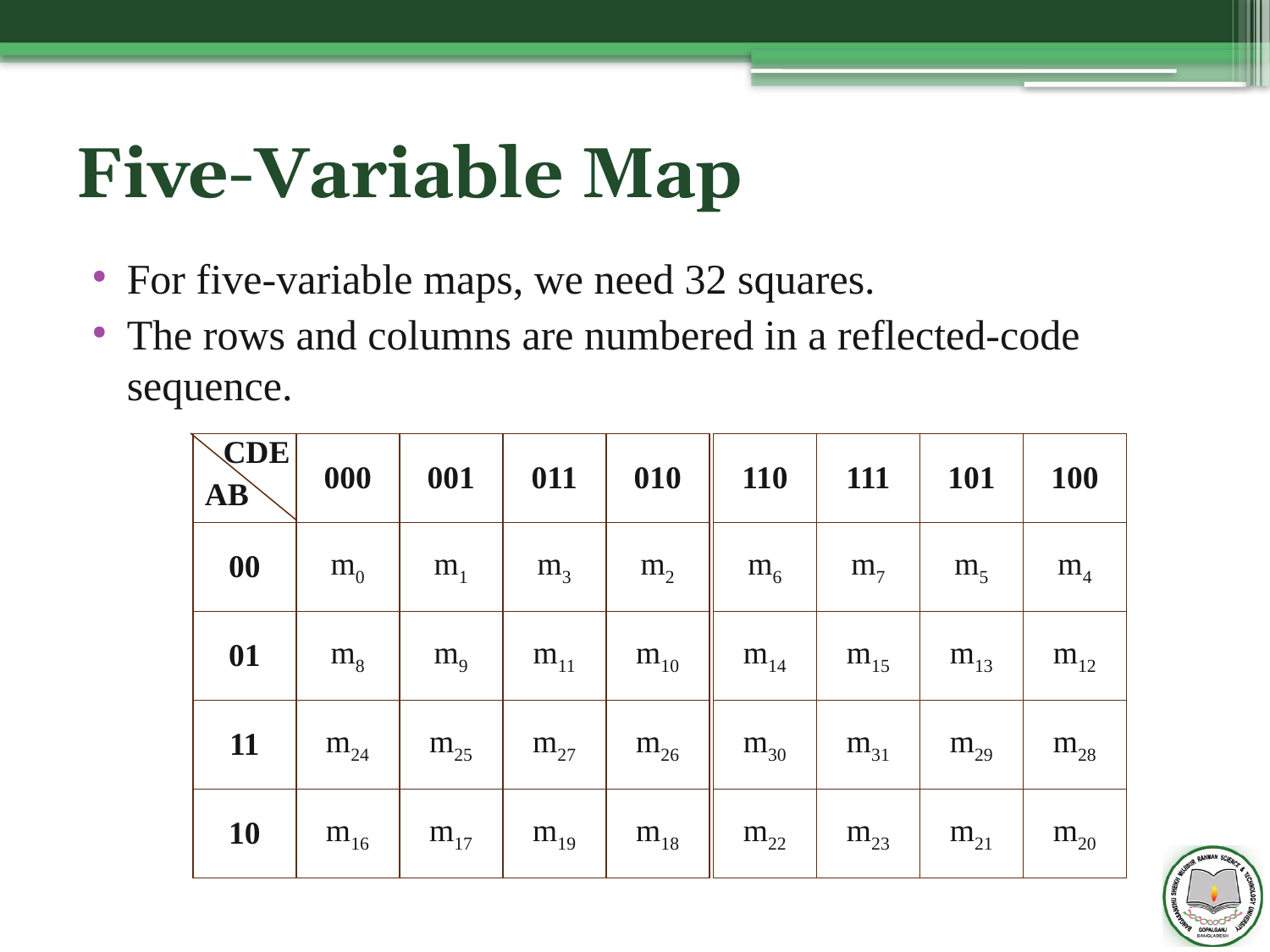

# Five-Variable Map
For five-variable maps, we need 32 squares.
The rows and columns are numbered in a reflected-code sequence.
CDE
| 110 | 111 | 101 | 100 |
| --- | --- | --- | --- |
| m6 | m7 | m5 | m4 |
| m14 | m15 | m13 | m12 |
| m30 | m31 | m29 | m28 |
| m22 | m23 | m21 | m20 |
|  | 000 | 001 | 011 | 010 |
| --- | --- | --- | --- | --- |
| 00 | m0 | m1 | m3 | m2 |
| 01 | m8 | m9 | m11 | m10 |
| 11 | m24 | m25 | m27 | m26 |
| 10 | m16 | m17 | m19 | m18 |
AB